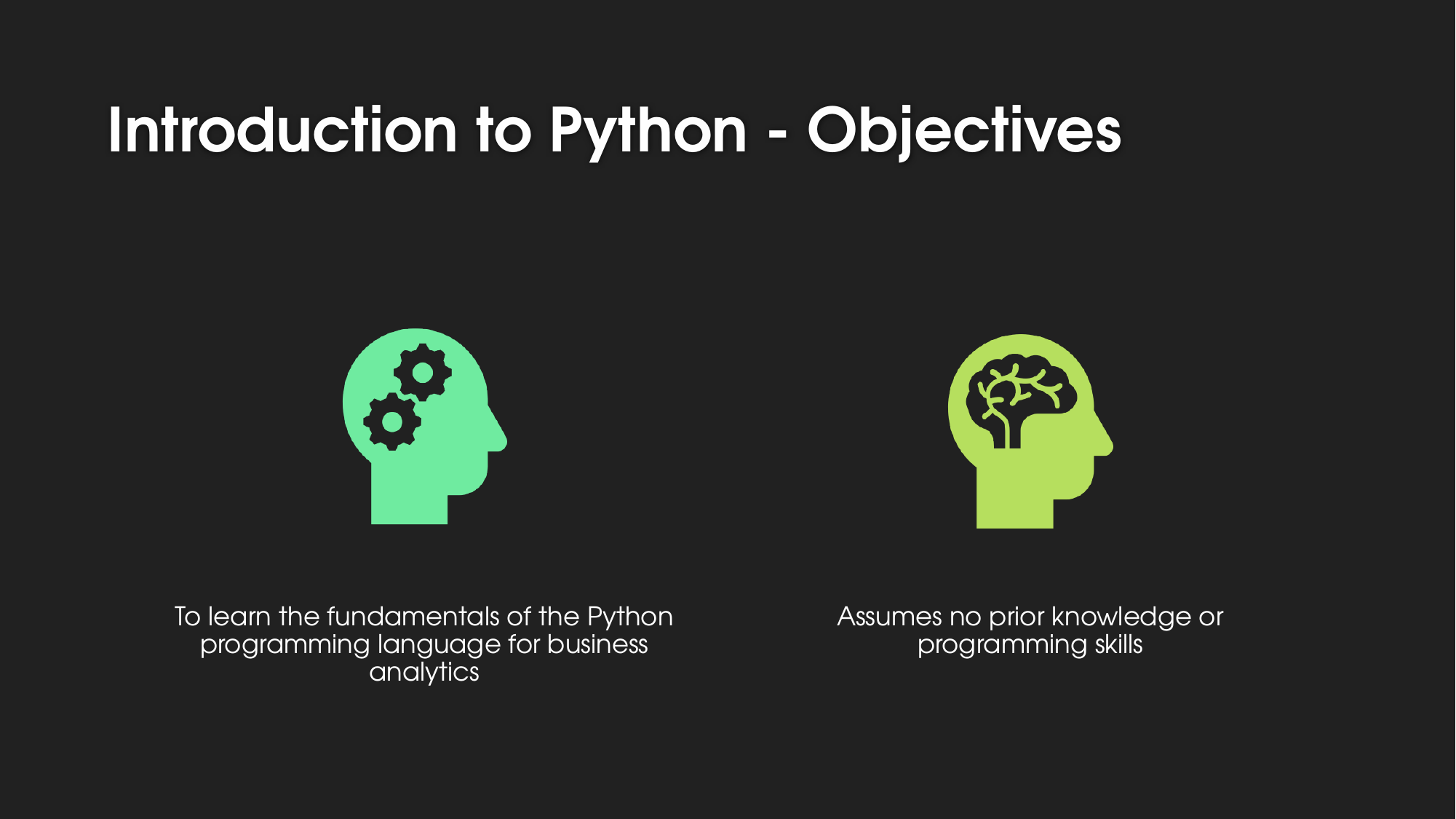

# Introduction to Python - Objectives
To learn the fundamentals of the Python programming language for business analytics
Assumes no prior knowledge or programming skills